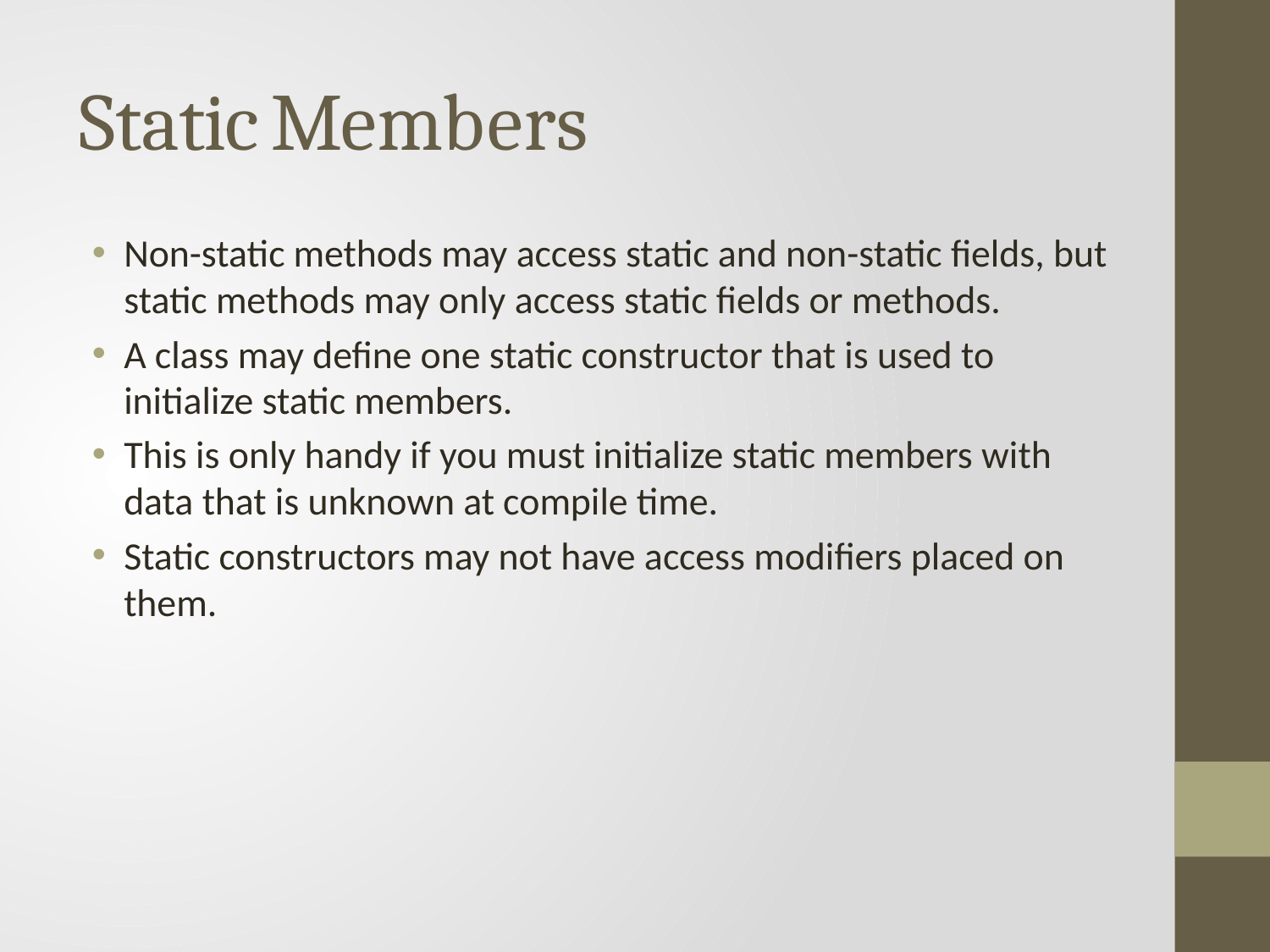

# Static Members
Non-static methods may access static and non-static fields, but static methods may only access static fields or methods.
A class may define one static constructor that is used to initialize static members.
This is only handy if you must initialize static members with data that is unknown at compile time.
Static constructors may not have access modifiers placed on them.